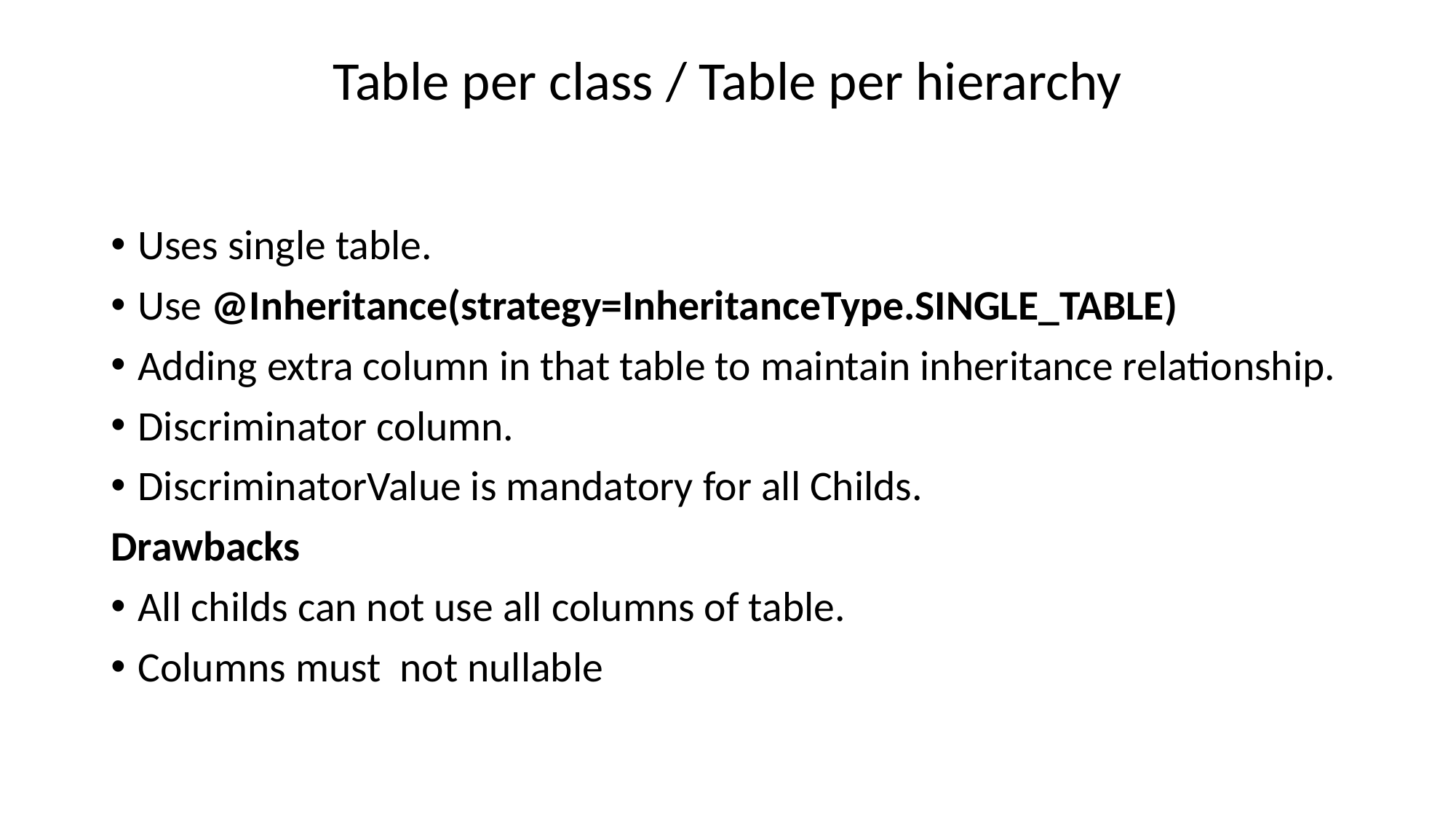

# Table per class / Table per hierarchy
Uses single table.
Use @Inheritance(strategy=InheritanceType.SINGLE_TABLE)
Adding extra column in that table to maintain inheritance relationship.
Discriminator column.
DiscriminatorValue is mandatory for all Childs.
Drawbacks
All childs can not use all columns of table.
Columns must  not nullable